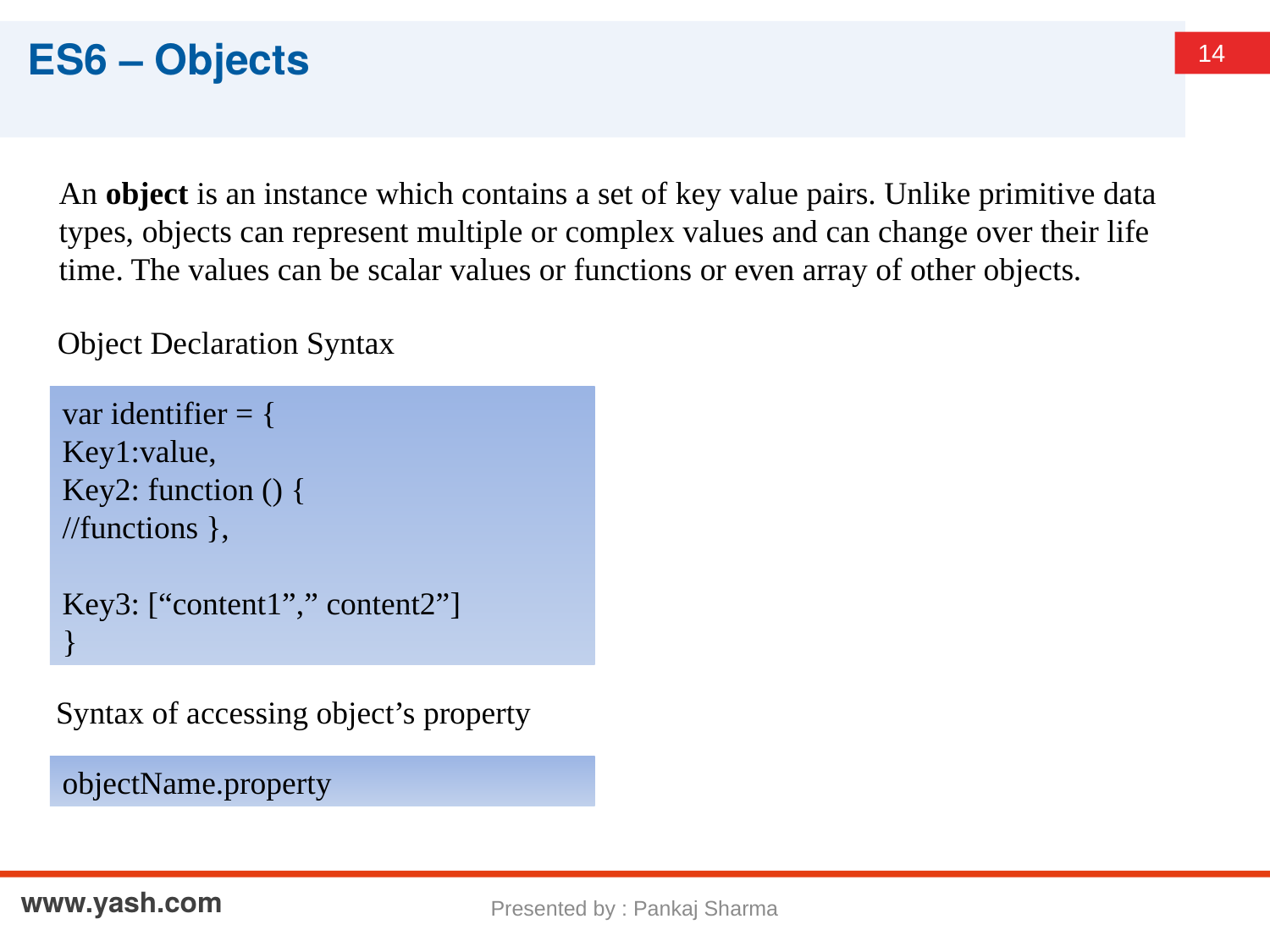

# ES6 – Objects
An object is an instance which contains a set of key value pairs. Unlike primitive data types, objects can represent multiple or complex values and can change over their life time. The values can be scalar values or functions or even array of other objects.
Object Declaration Syntax
var identifier = {
Key1:value,
Key2: function () {
//functions },

Key3: [“content1”,” content2”]
}
Syntax of accessing object’s property
objectName.property
Presented by : Pankaj Sharma